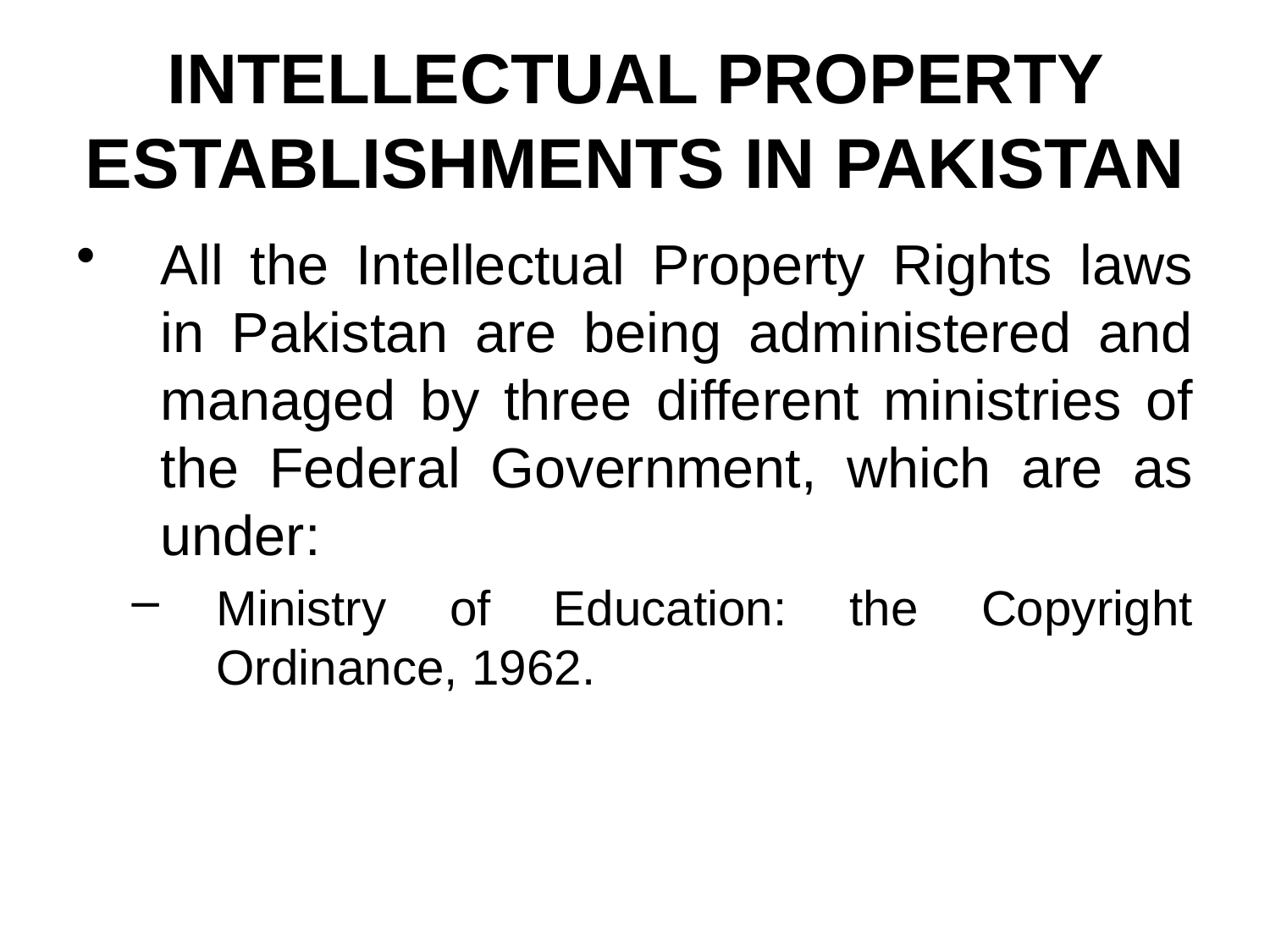

# INTELLECTUAL PROPERTY ESTABLISHMENTS IN PAKISTAN
All the Intellectual Property Rights laws in Pakistan are being administered and managed by three different ministries of the Federal Government, which are as under:
Ministry of Education: the Copyright Ordinance, 1962.